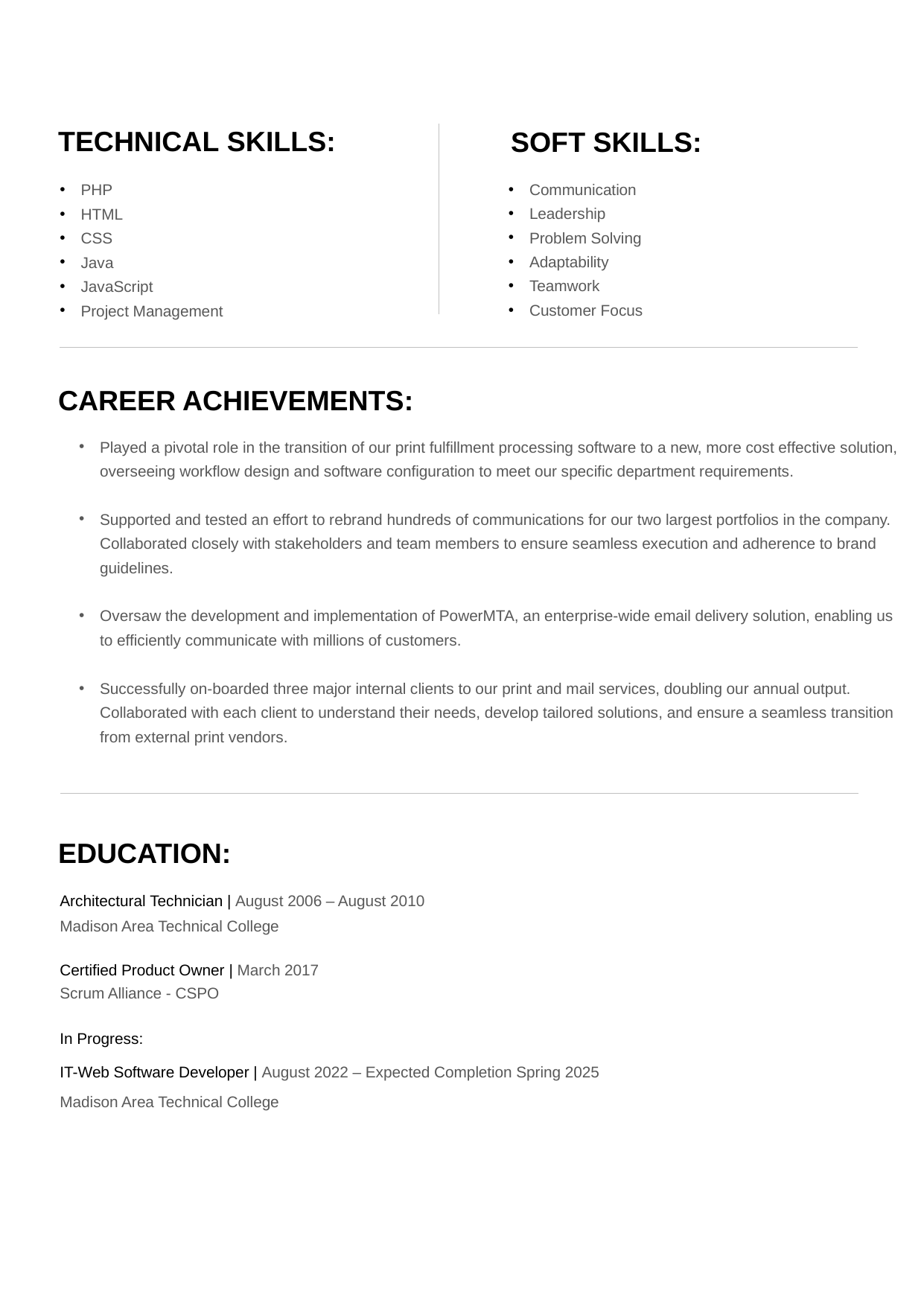

TECHNICAL SKILLS:
SOFT SKILLS:
Communication
Leadership
Problem Solving
Adaptability
Teamwork
Customer Focus
PHP
HTML
CSS
Java
JavaScript
Project Management
CAREER ACHIEVEMENTS:
Played a pivotal role in the transition of our print fulfillment processing software to a new, more cost effective solution, overseeing workflow design and software configuration to meet our specific department requirements.

Supported and tested an effort to rebrand hundreds of communications for our two largest portfolios in the company. Collaborated closely with stakeholders and team members to ensure seamless execution and adherence to brand guidelines.

Oversaw the development and implementation of PowerMTA, an enterprise-wide email delivery solution, enabling us to efficiently communicate with millions of customers.

Successfully on-boarded three major internal clients to our print and mail services, doubling our annual output. Collaborated with each client to understand their needs, develop tailored solutions, and ensure a seamless transition from external print vendors.
EDUCATION:
Architectural Technician | August 2006 – August 2010
Madison Area Technical College
Certified Product Owner | March 2017
Scrum Alliance - CSPO
In Progress:
IT-Web Software Developer | August 2022 – Expected Completion Spring 2025
Madison Area Technical College